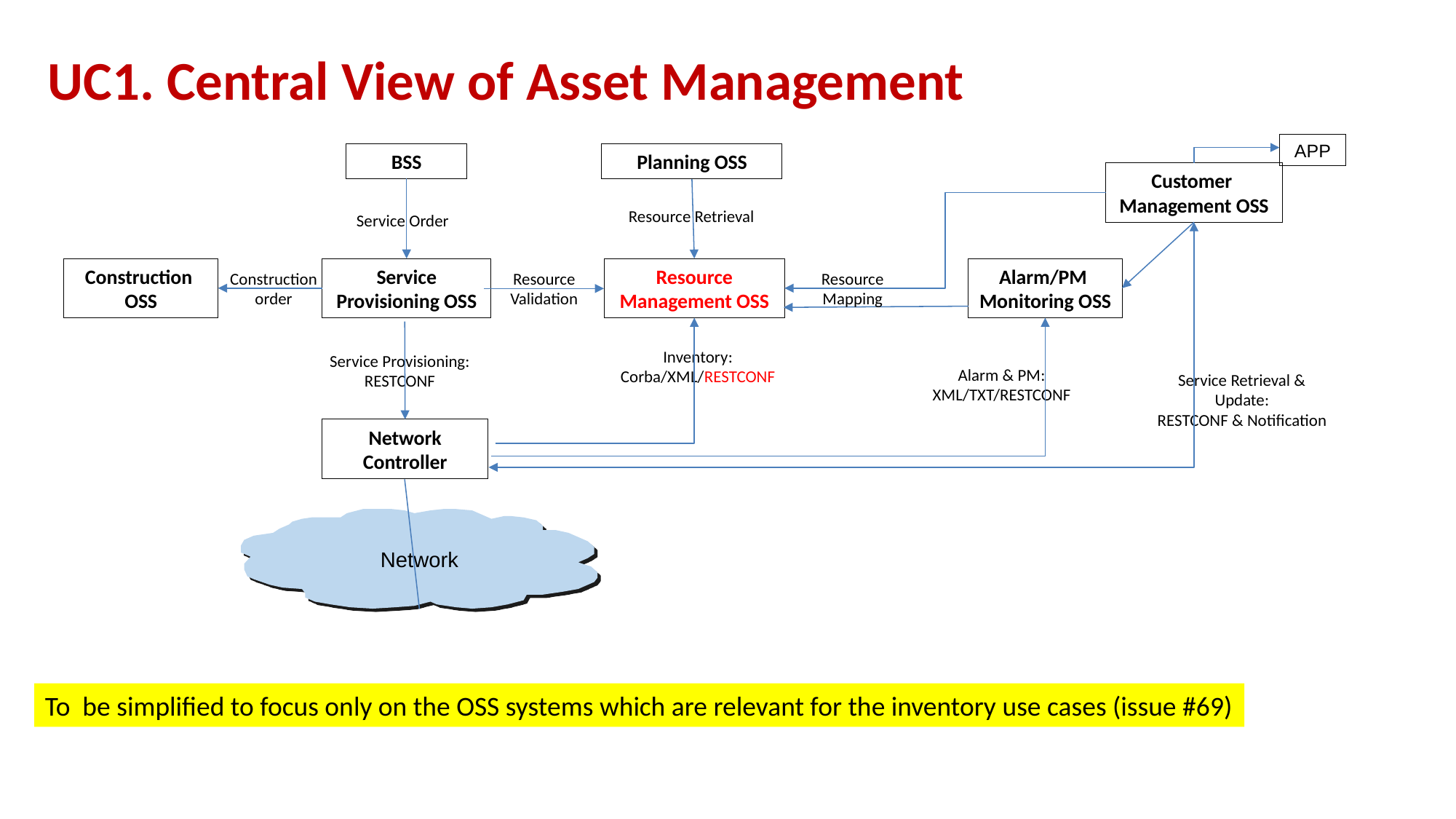

# UC1. Central View of Asset Management
APP
Planning OSS
BSS
Customer  Management OSS
Resource Retrieval
Service Order
Construction
OSS
Service Provisioning OSS
Resource Management OSS
Alarm/PM  Monitoring OSS
Construction order
Resource Validation
Resource Mapping
Inventory:
Corba/XML/RESTCONF
Service Provisioning: RESTCONF
Alarm & PM:
XML/TXT/RESTCONF
Service Retrieval & Update:
RESTCONF & Notification
Network Controller
Network

To  be simplified to focus only on the OSS systems which are relevant for the inventory use cases (issue #69)